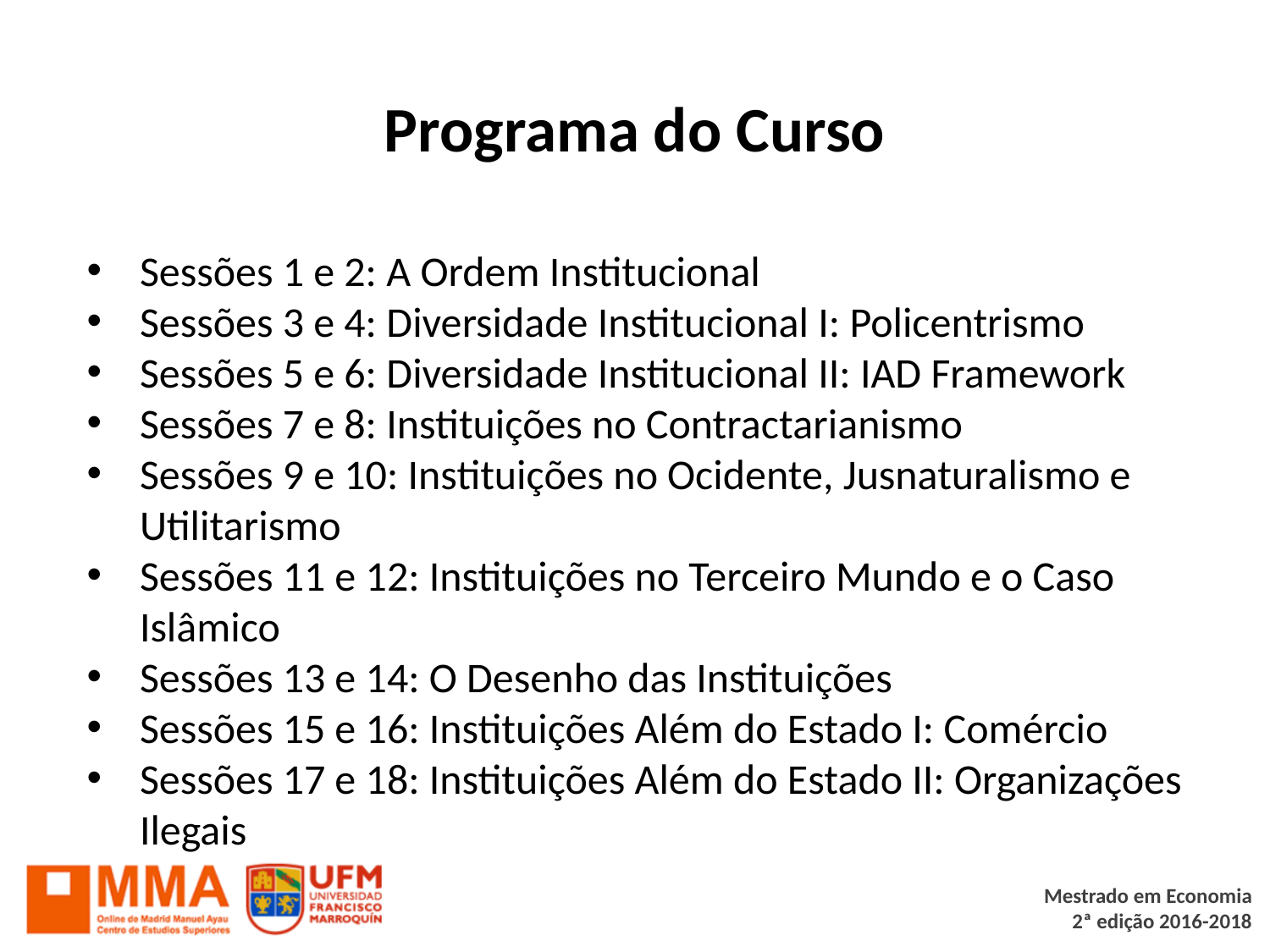

# Programa do Curso
Sessões 1 e 2: A Ordem Institucional
Sessões 3 e 4: Diversidade Institucional I: Policentrismo
Sessões 5 e 6: Diversidade Institucional II: IAD Framework
Sessões 7 e 8: Instituições no Contractarianismo
Sessões 9 e 10: Instituições no Ocidente, Jusnaturalismo e Utilitarismo
Sessões 11 e 12: Instituições no Terceiro Mundo e o Caso Islâmico
Sessões 13 e 14: O Desenho das Instituições
Sessões 15 e 16: Instituições Além do Estado I: Comércio
Sessões 17 e 18: Instituições Além do Estado II: Organizações Ilegais